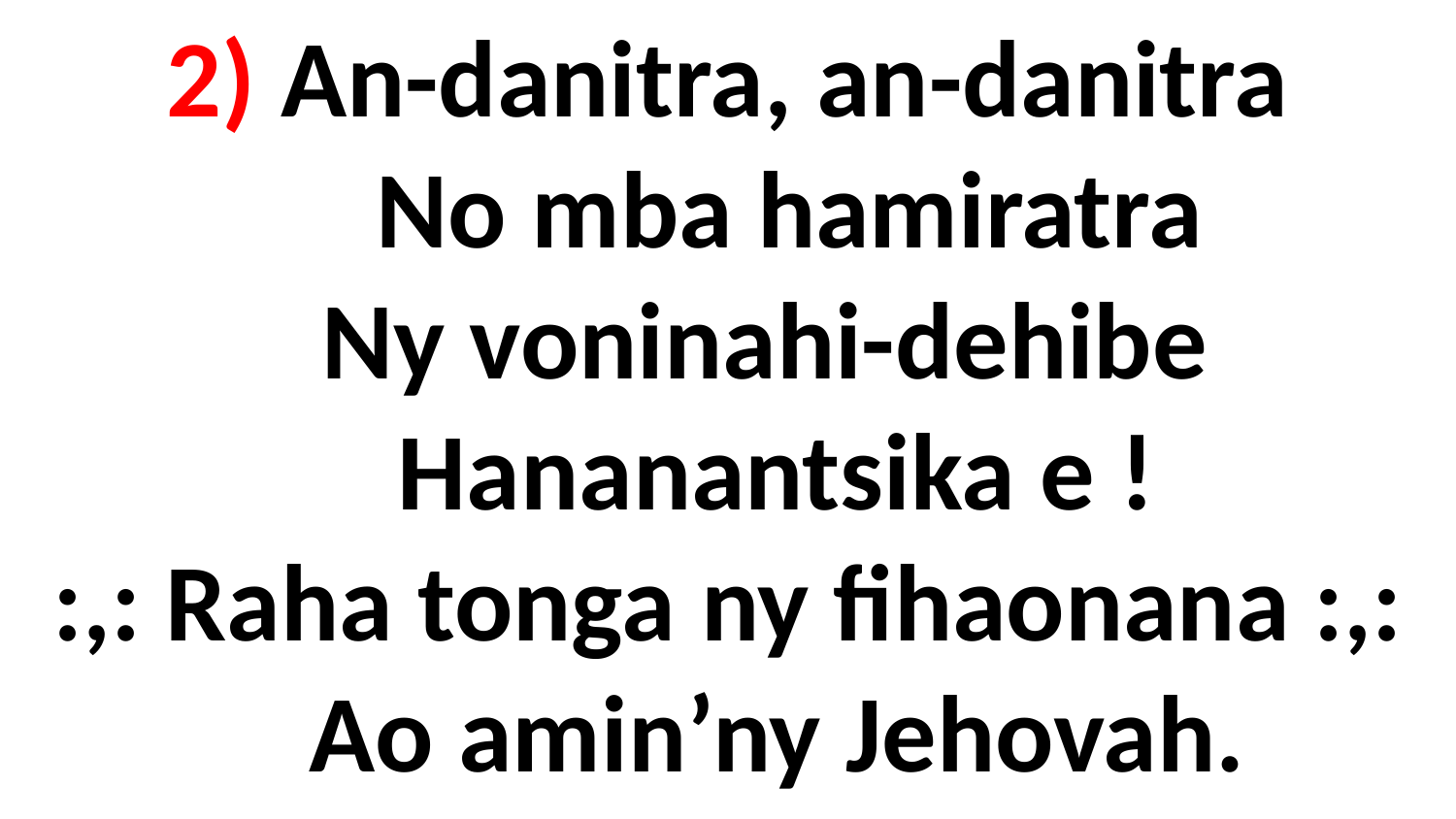

# 2) An-danitra, an-danitra No mba hamiratra Ny voninahi-dehibe Hananantsika e ! :,: Raha tonga ny fihaonana :,: Ao amin’ny Jehovah.